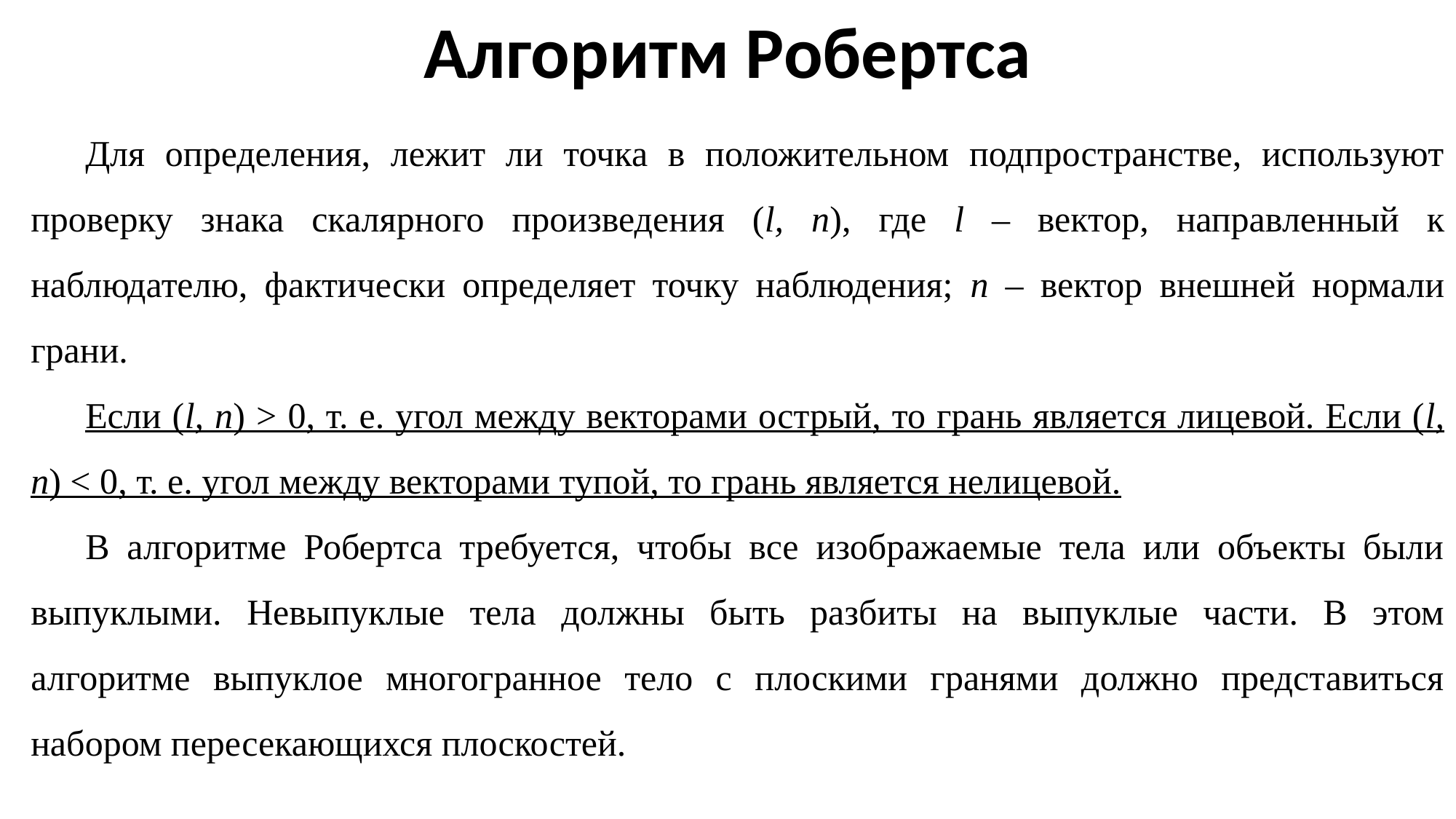

Алгоритм Робертса
Для определения, лежит ли точка в положительном подпространстве, используют проверку знака скалярного произведения (l, n), где l – вектор, направленный к наблюдателю, фактически определяет точку наблюдения; n – вектор внешней нормали грани.
Если (l, n) > 0, т. е. угол между векторами острый, то грань является лицевой. Если (l, n) < 0, т. е. угол между векторами тупой, то грань является нелицевой.
В алгоритме Робертса требуется, чтобы все изображаемые тела или объекты были выпуклыми. Невыпуклые тела должны быть разбиты на выпуклые части. В этом алгоритме выпуклое многогранное тело с плоскими гранями должно представиться набором пересекающихся плоскостей.